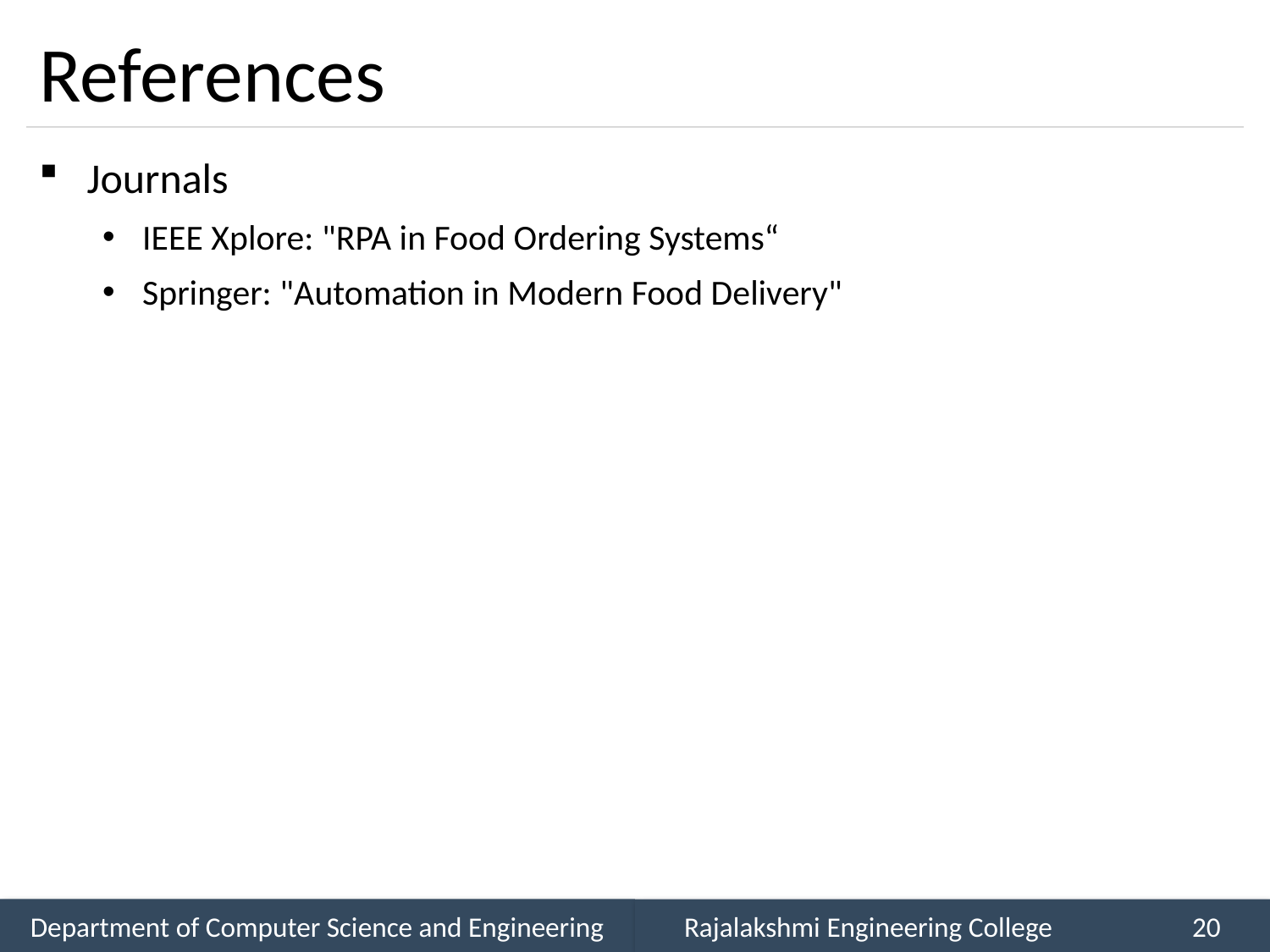

# References
Journals
IEEE Xplore: "RPA in Food Ordering Systems“
Springer: "Automation in Modern Food Delivery"